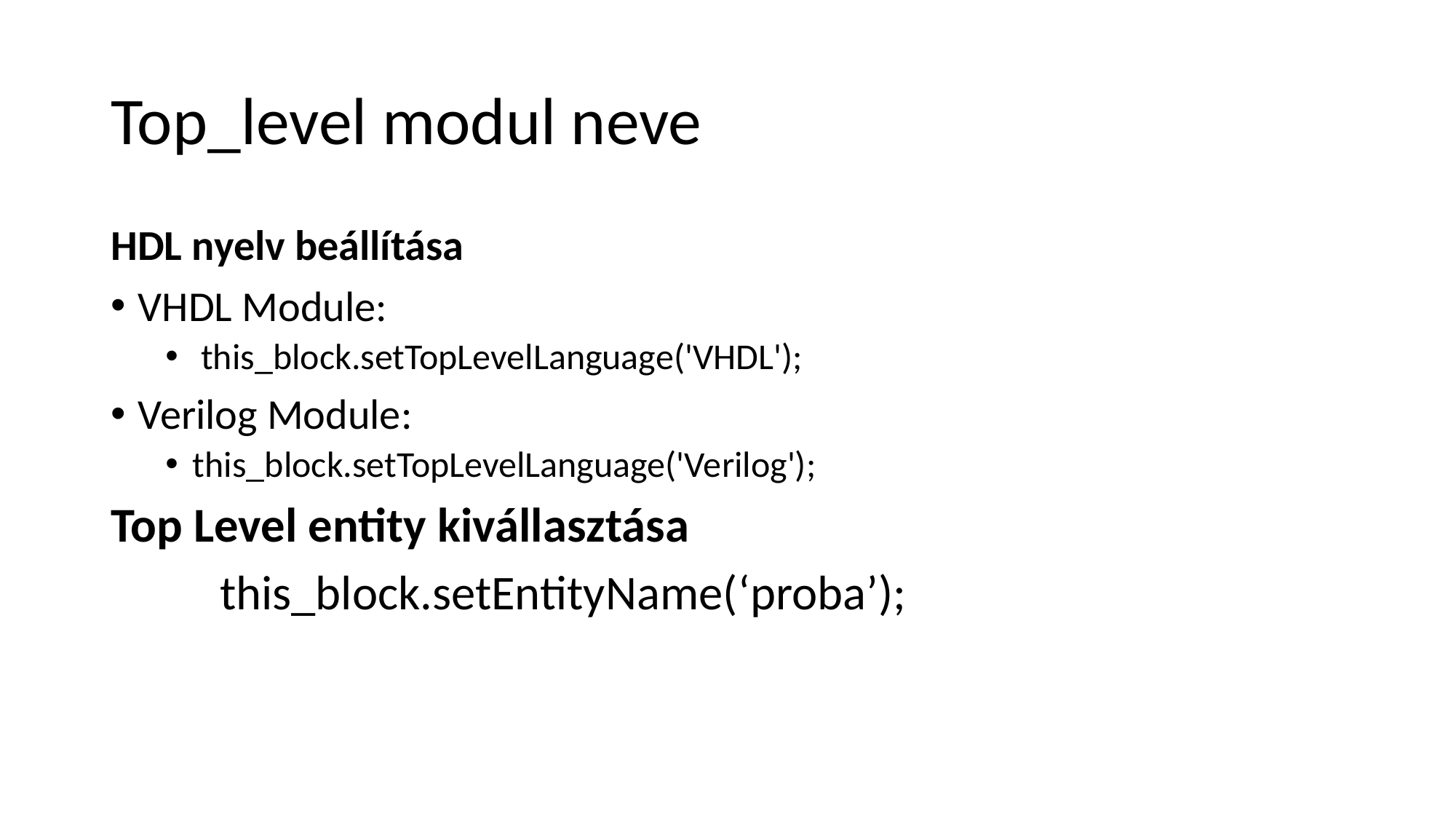

# Top_level modul neve
HDL nyelv beállítása
VHDL Module:
 this_block.setTopLevelLanguage('VHDL');
Verilog Module:
this_block.setTopLevelLanguage('Verilog');
Top Level entity kivállasztása
	this_block.setEntityName(‘proba’);